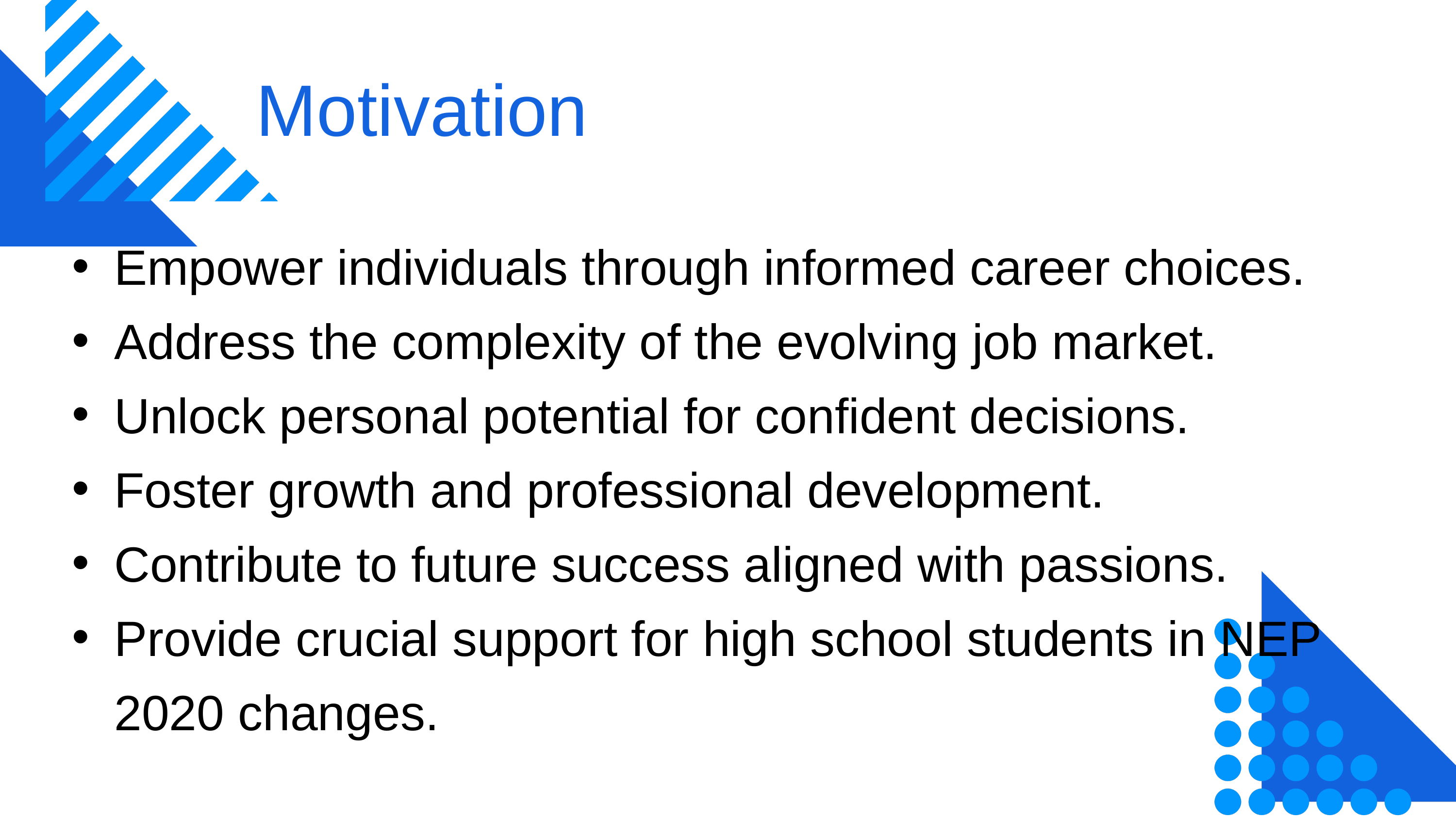

Motivation
Empower individuals through informed career choices.
Address the complexity of the evolving job market.
Unlock personal potential for confident decisions.
Foster growth and professional development.
Contribute to future success aligned with passions.
Provide crucial support for high school students in NEP 2020 changes.